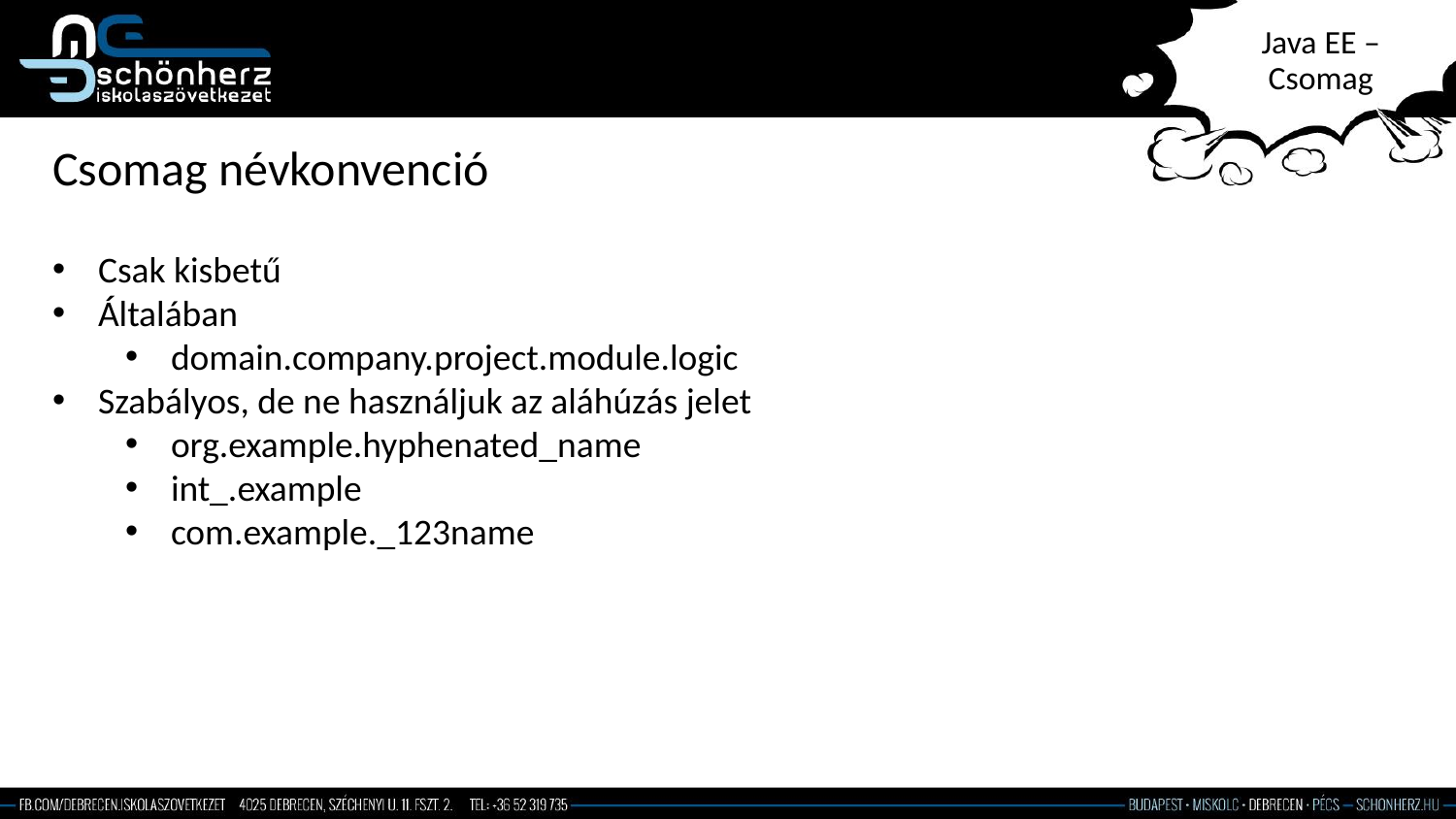

# Java EE – Csomag
Csomag névkonvenció
Csak kisbetű
Általában
domain.company.project.module.logic
Szabályos, de ne használjuk az aláhúzás jelet
org.example.hyphenated_name
int_.example
com.example._123name